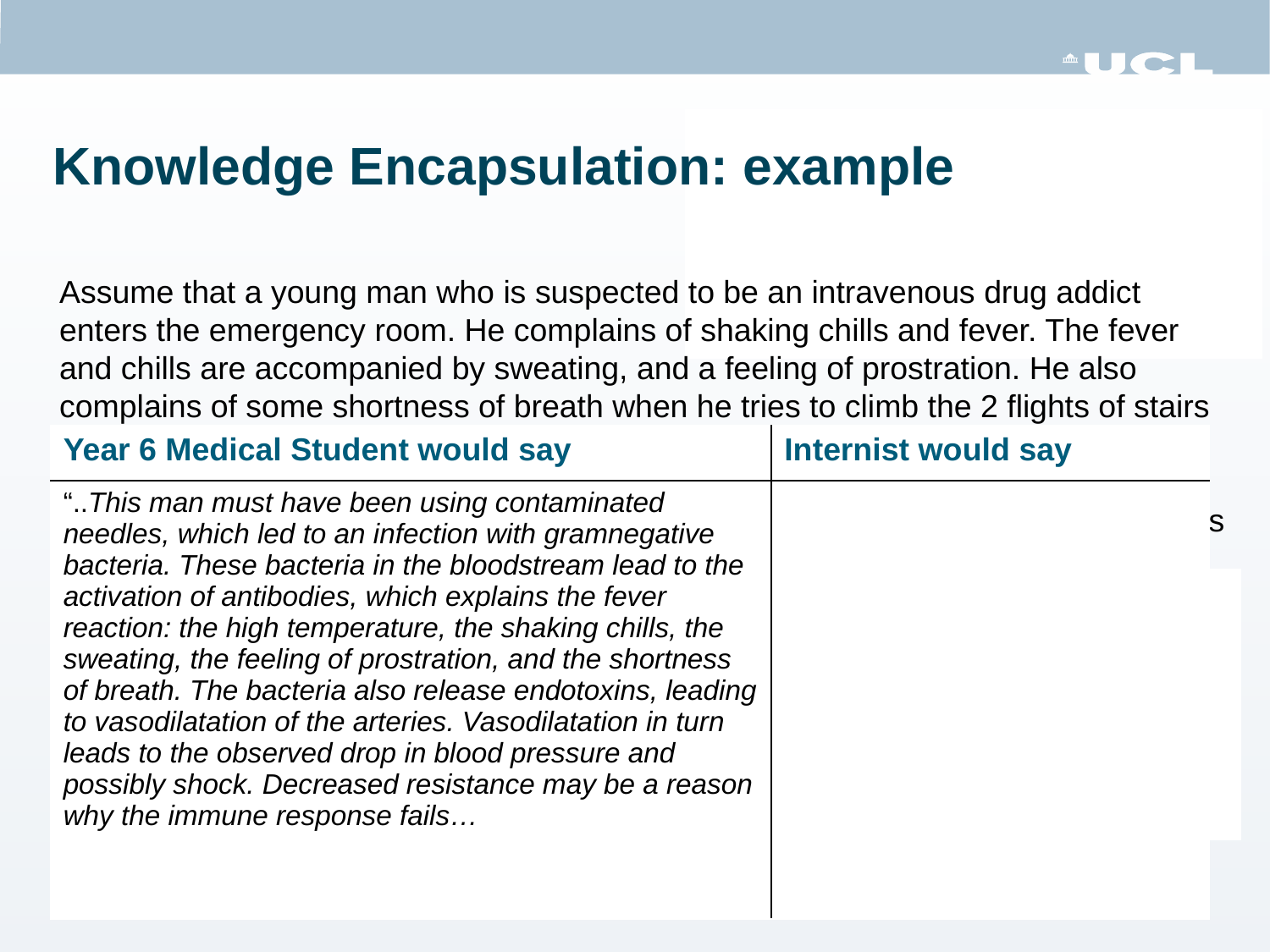

# Knowledge Encapsulation: example
Assume that a young man who is suspected to be an intravenous drug addict enters the emergency room. He complains of shaking chills and fever. The fever and chills are accompanied by sweating, and a feeling of prostration. He also complains of some shortness of breath when he tries to climb the 2 flights of stairs to his apartment. Physical examination reveals a toxic looking young man who is having a rigor. His temperature is 41"C. His pulse is 124 ⁄ minute. His blood pressure is 110 ⁄ 40. Mucous membranes are clear. Examination of his limbs shows puncture wounds in his left antecubital fossa.
| Year 6 Medical Student would say | Internist would say |
| --- | --- |
| “..This man must have been using contaminated needles, which led to an infection with gramnegative bacteria. These bacteria in the bloodstream lead to the activation of antibodies, which explains the fever reaction: the high temperature, the shaking chills, the sweating, the feeling of prostration, and the shortness of breath. The bacteria also release endotoxins, leading to vasodilatation of the arteries. Vasodilatation in turn leads to the observed drop in blood pressure and possibly shock. Decreased resistance may be a reason why the immune response fails… | “This drugs user has developed a sepsis as a result of using contaminated needles.” |